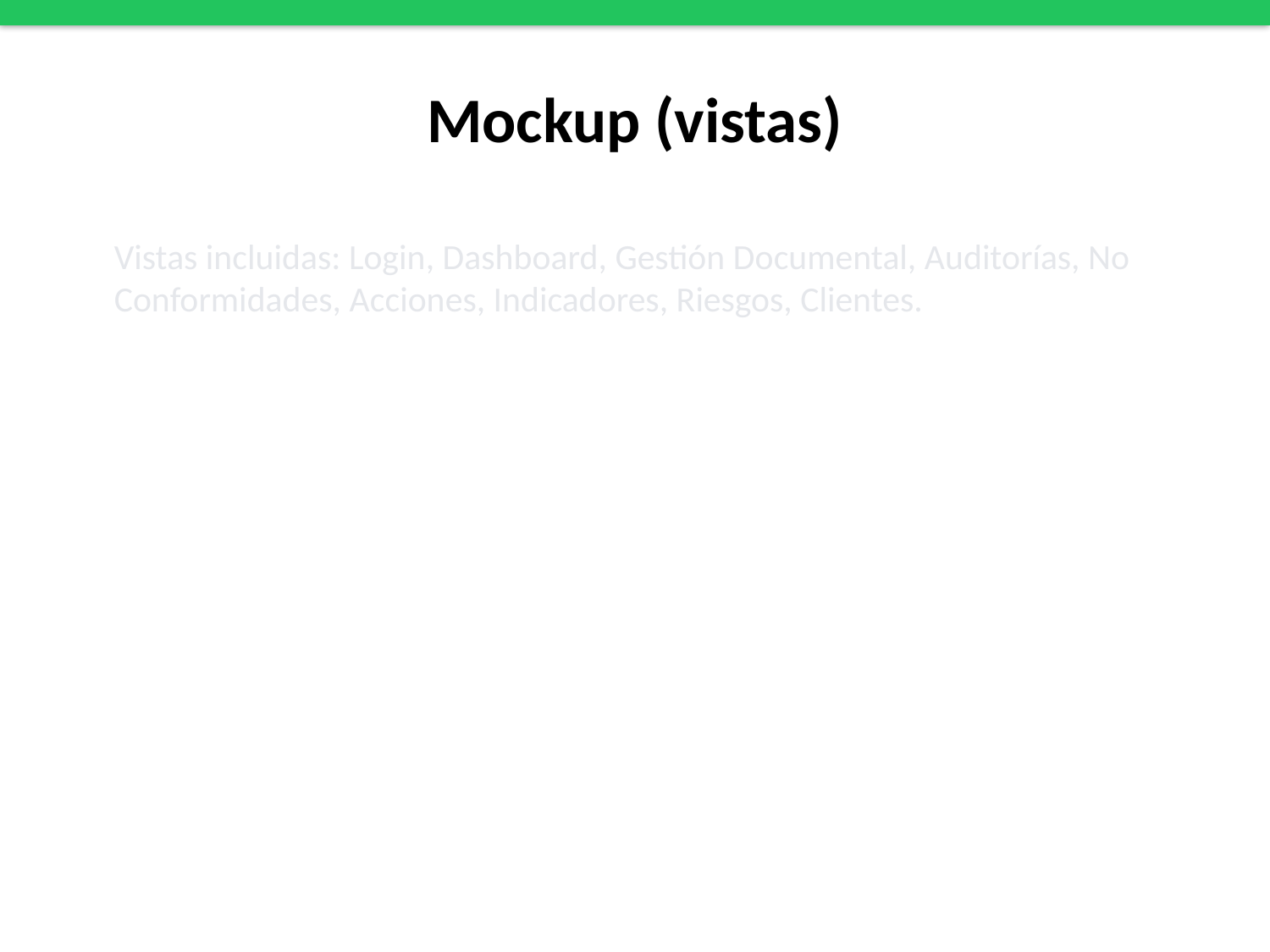

# Mockup (vistas)
Vistas incluidas: Login, Dashboard, Gestión Documental, Auditorías, No Conformidades, Acciones, Indicadores, Riesgos, Clientes.